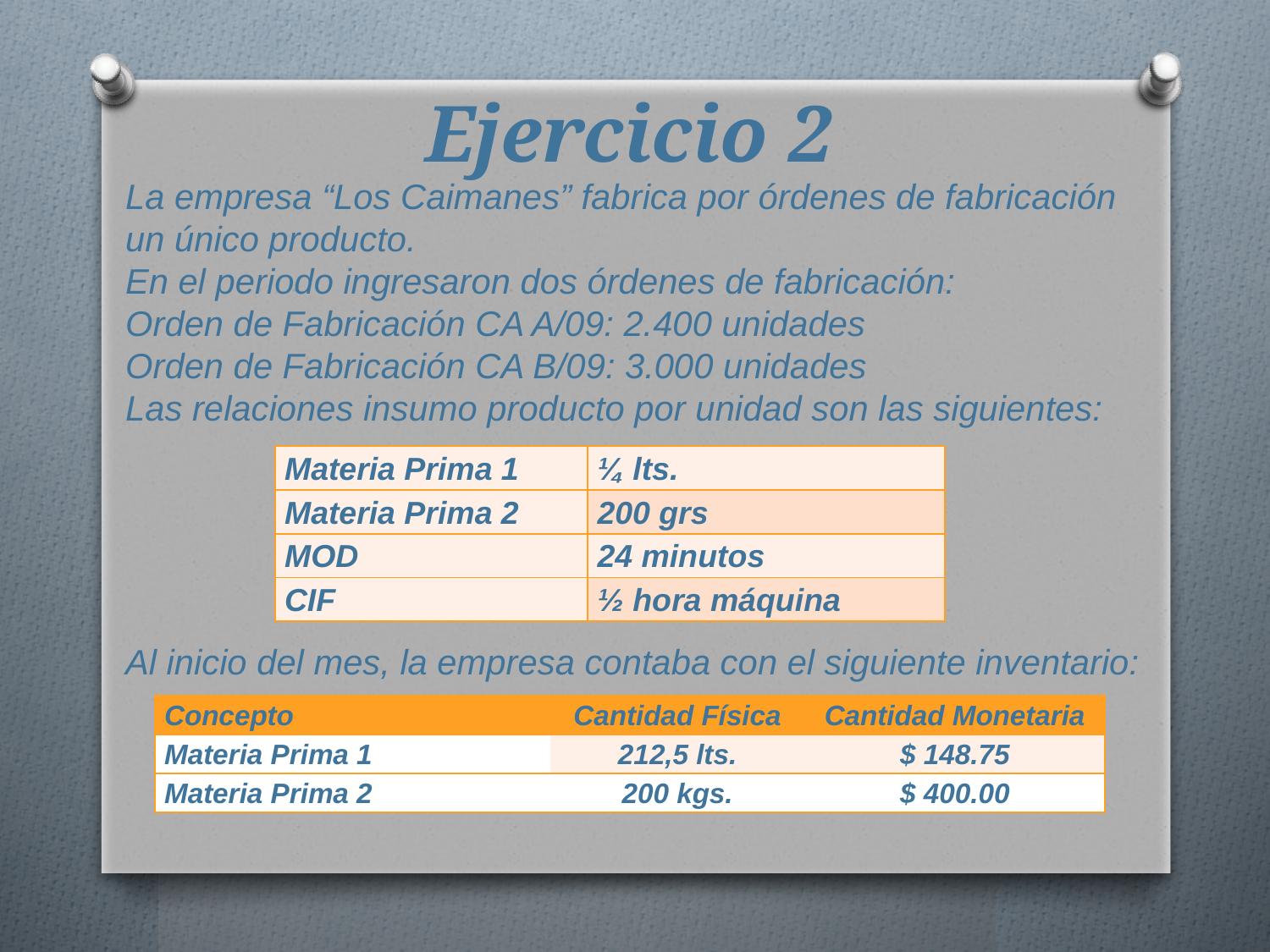

# Ejercicio 2
La empresa “Los Caimanes” fabrica por órdenes de fabricación un único producto.
En el periodo ingresaron dos órdenes de fabricación:
Orden de Fabricación CA A/09: 2.400 unidades
Orden de Fabricación CA B/09: 3.000 unidades
Las relaciones insumo producto por unidad son las siguientes:

Al inicio del mes, la empresa contaba con el siguiente inventario:

| Materia Prima 1 | ¼ lts. |
| --- | --- |
| Materia Prima 2 | 200 grs |
| MOD | 24 minutos |
| CIF | ½ hora máquina |
| Concepto | Cantidad Física | Cantidad Monetaria |
| --- | --- | --- |
| Materia Prima 1 | 212,5 lts. | $ 148.75 |
| Materia Prima 2 | 200 kgs. | $ 400.00 |